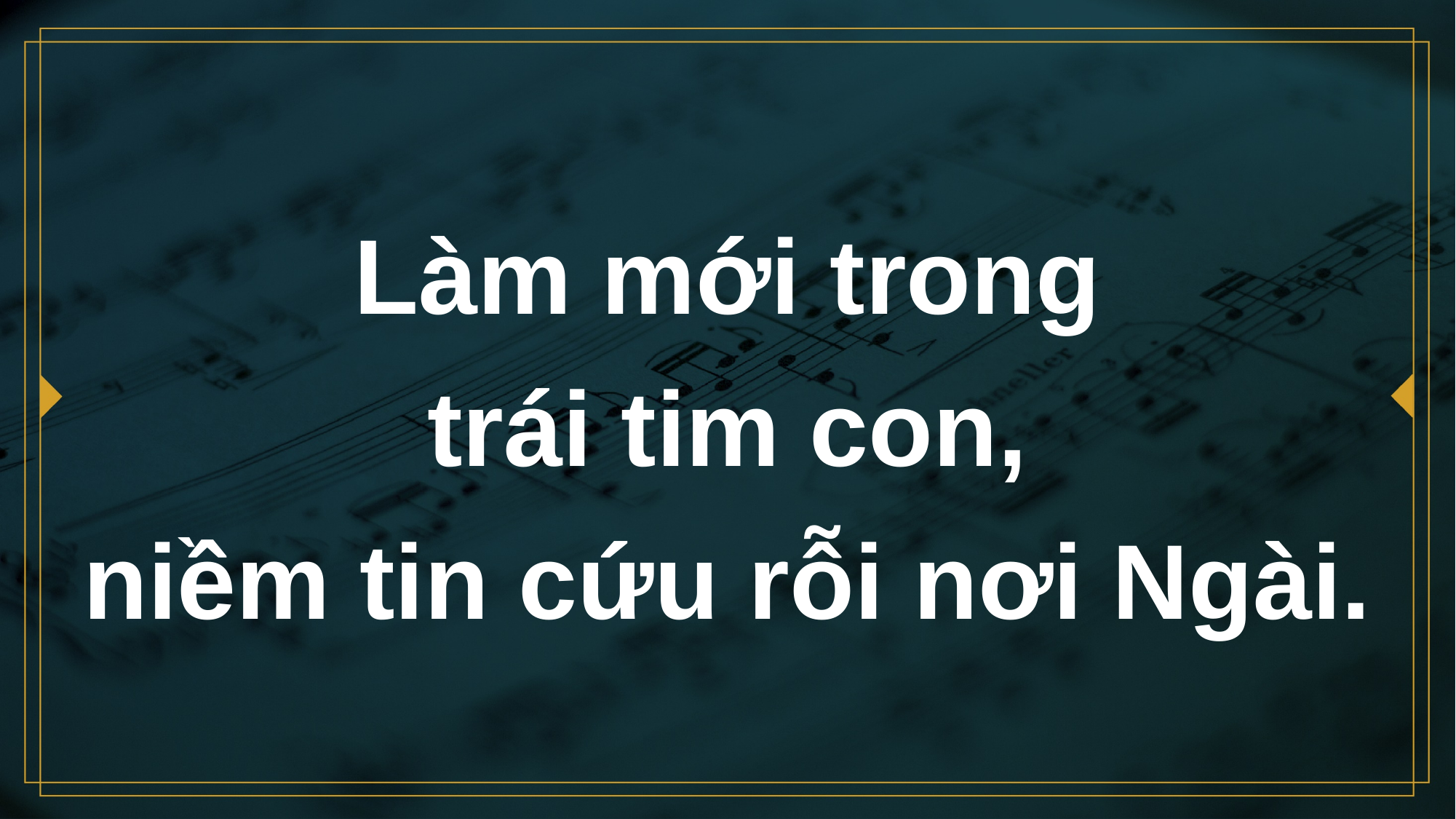

# Làm mới trong trái tim con, niềm tin cứu rỗi nơi Ngài.